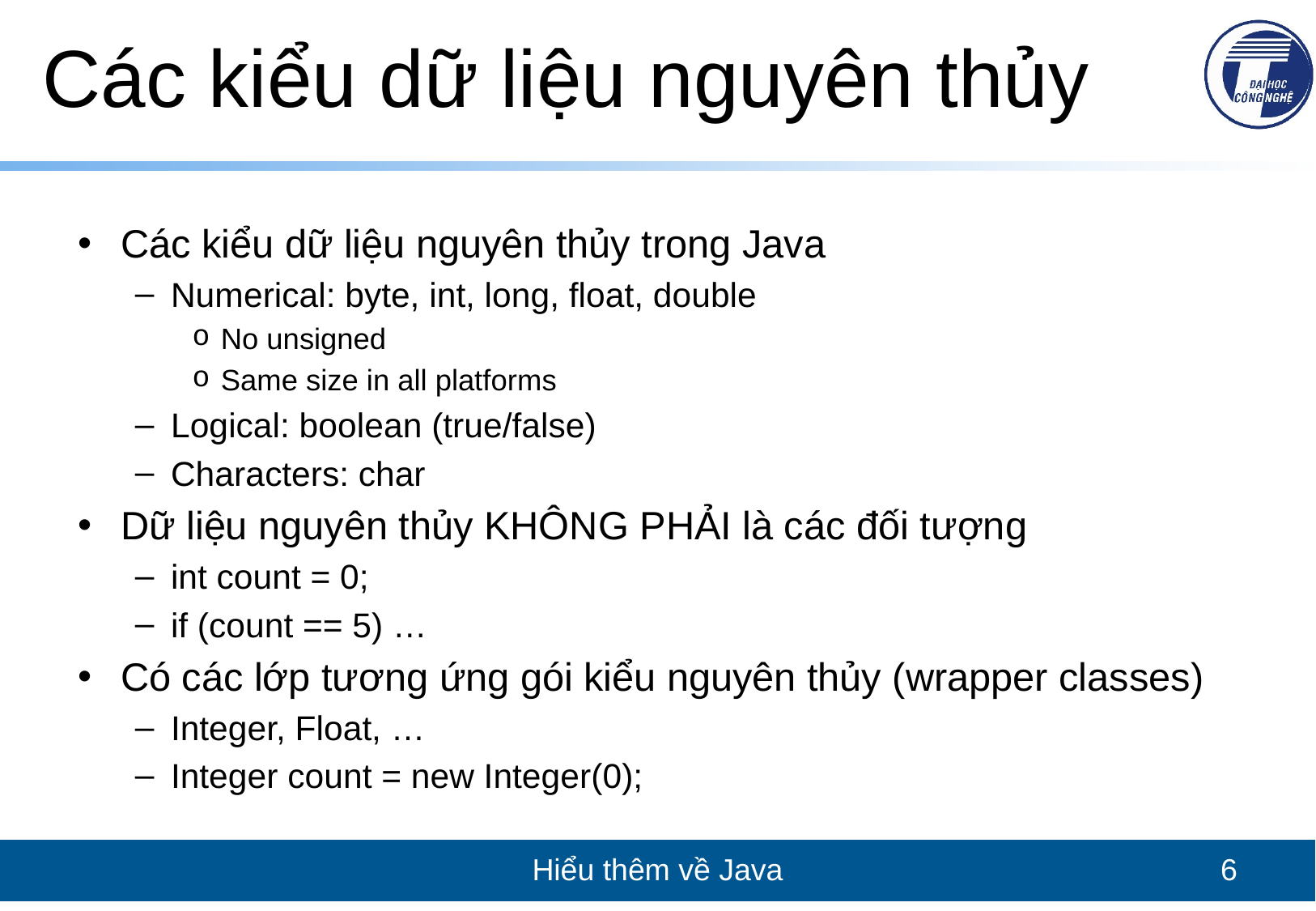

# Các kiểu dữ liệu nguyên thủy
Các kiểu dữ liệu nguyên thủy trong Java
Numerical: byte, int, long, float, double
No unsigned
Same size in all platforms
Logical: boolean (true/false)
Characters: char
Dữ liệu nguyên thủy KHÔNG PHẢI là các đối tượng
int count = 0;
if (count == 5) …
Có các lớp tương ứng gói kiểu nguyên thủy (wrapper classes)
Integer, Float, …
Integer count = new Integer(0);
Hiểu thêm về Java
6